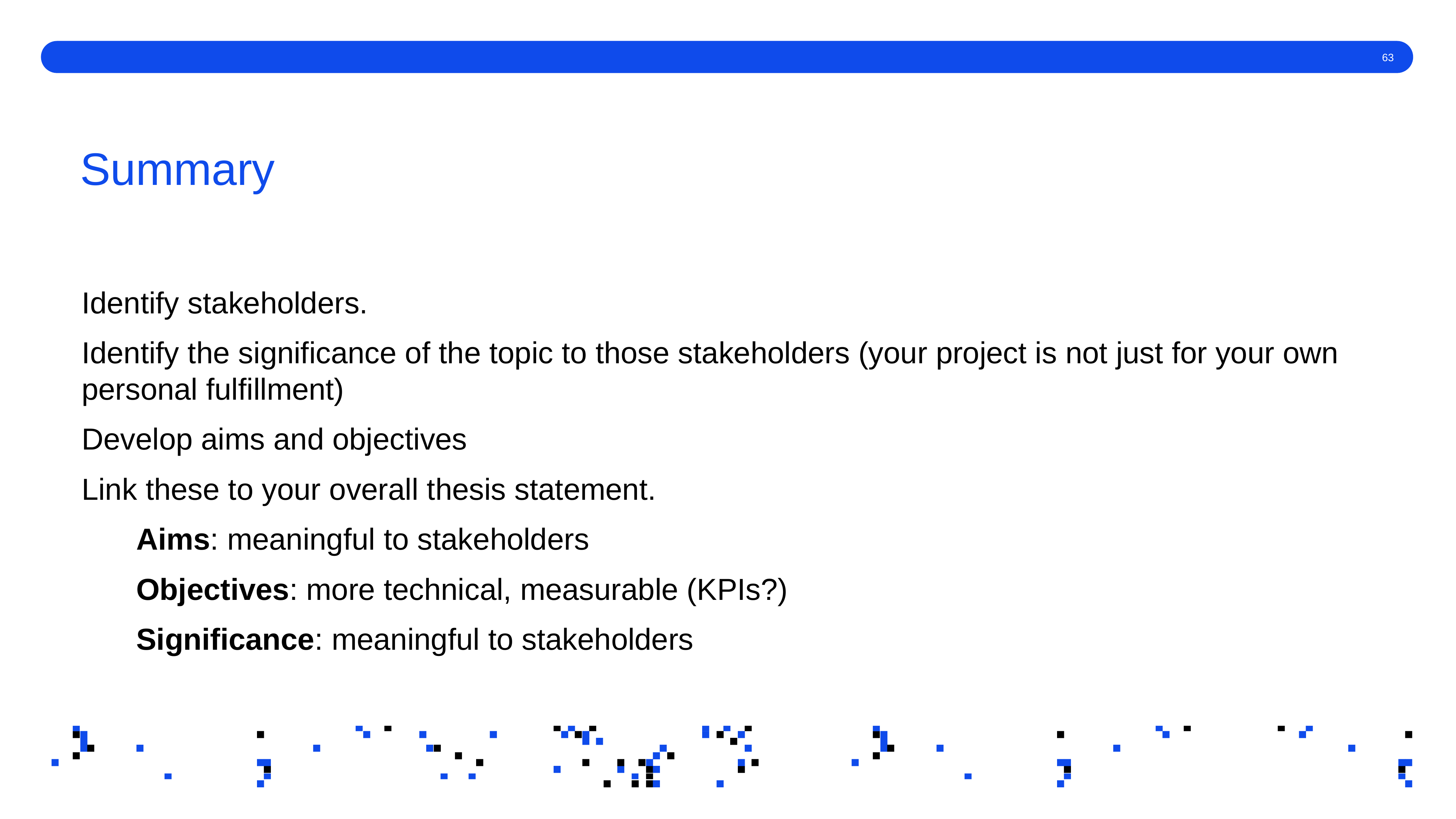

# Summary
Identify stakeholders.
Identify the significance of the topic to those stakeholders (your project is not just for your own personal fulfillment)
Develop aims and objectives
Link these to your overall thesis statement.
	Aims: meaningful to stakeholders
	Objectives: more technical, measurable (KPIs?)
	Significance: meaningful to stakeholders